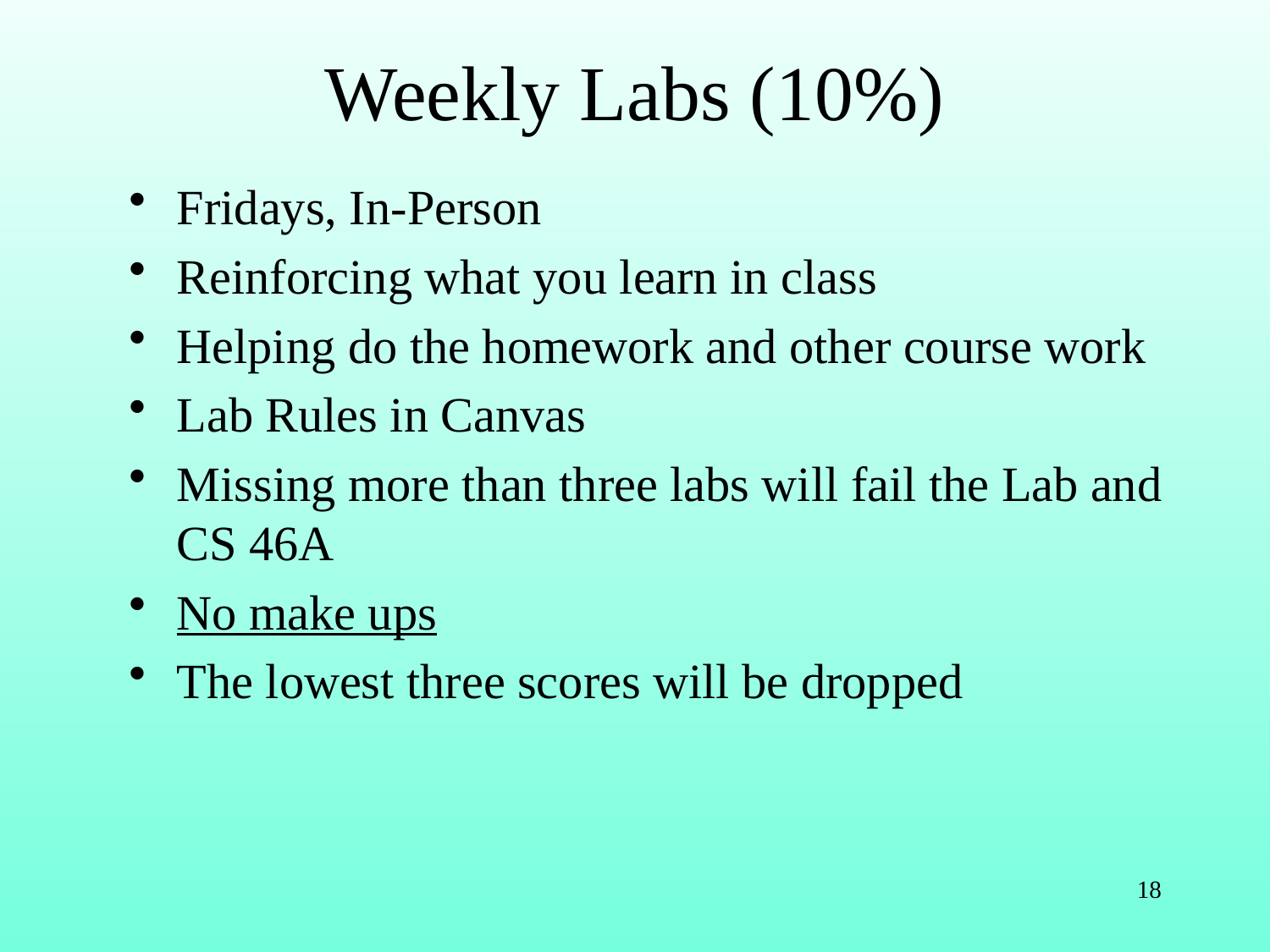

# Weekly Labs (10%)
Fridays, In-Person
Reinforcing what you learn in class
Helping do the homework and other course work
Lab Rules in Canvas
Missing more than three labs will fail the Lab and CS 46A
No make ups
The lowest three scores will be dropped
18